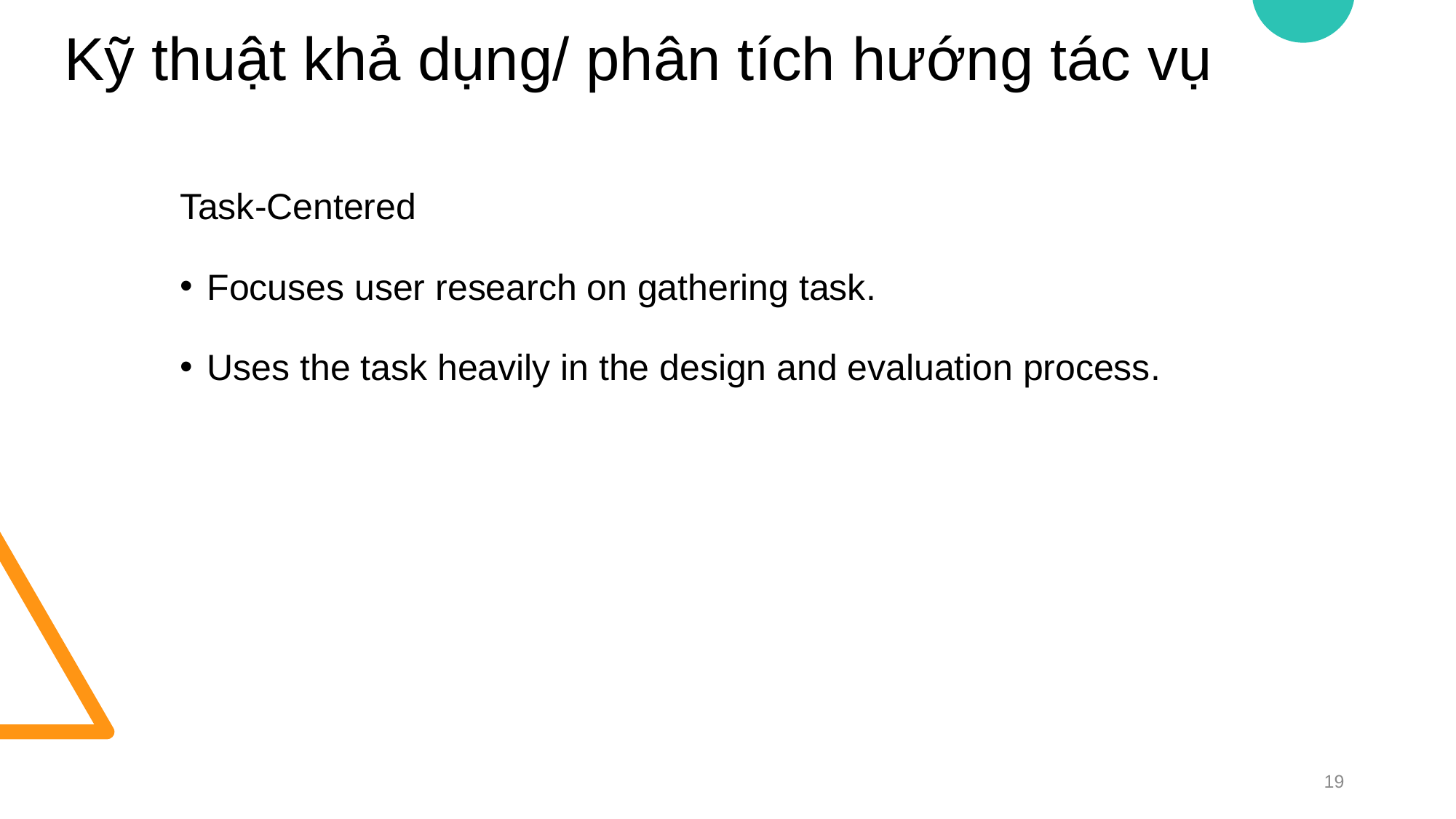

# Kỹ thuật khả dụng/ phân tích hướng tác vụ
Task-Centered
Focuses user research on gathering task.
Uses the task heavily in the design and evaluation process.
19